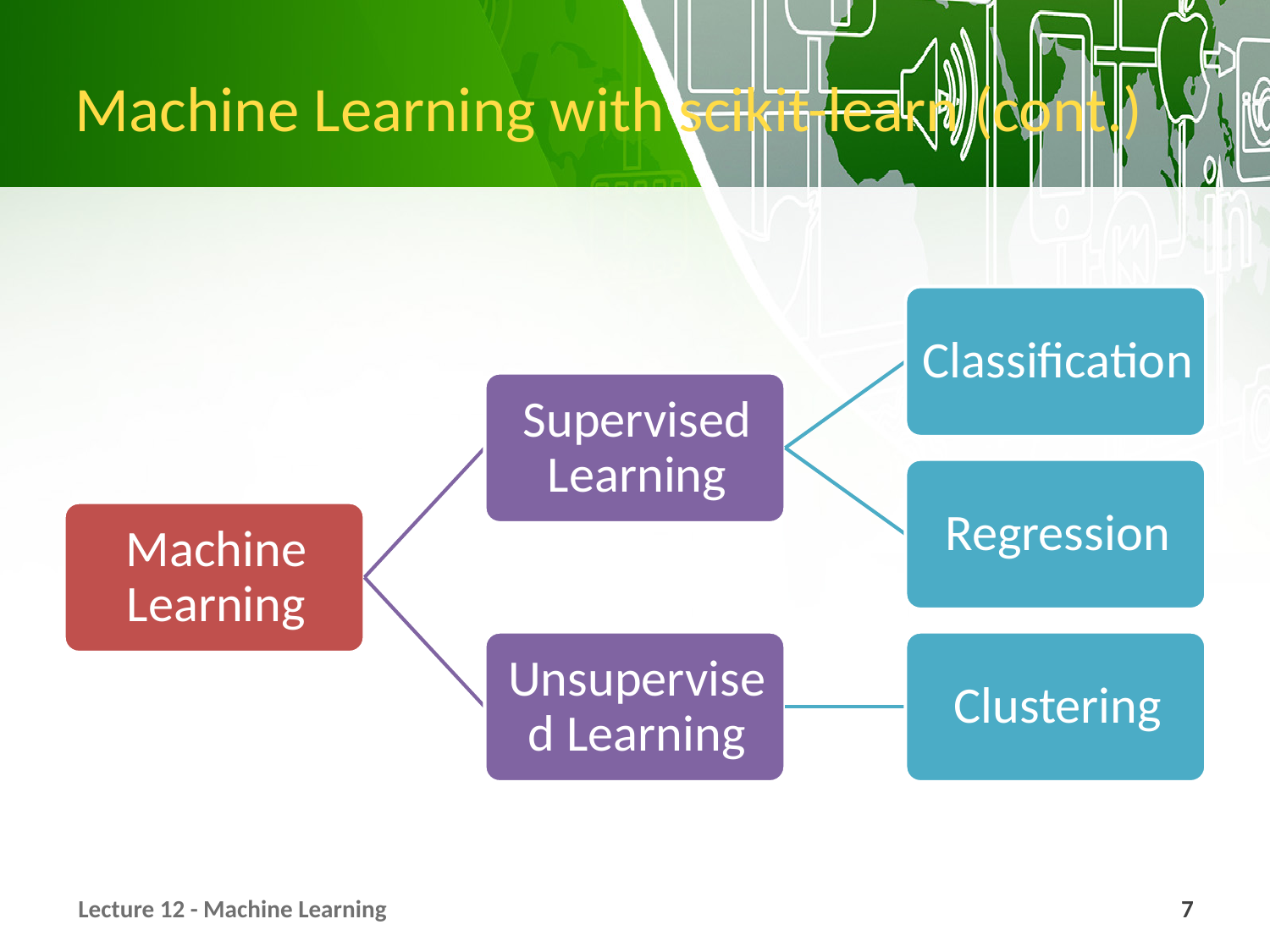

# Machine Learning with scikit-learn (cont.)
Machine Learning

Supervised Learning

Classification

Regression

Unsupervised Learning

Clustering
Lecture 12 - Machine Learning
7